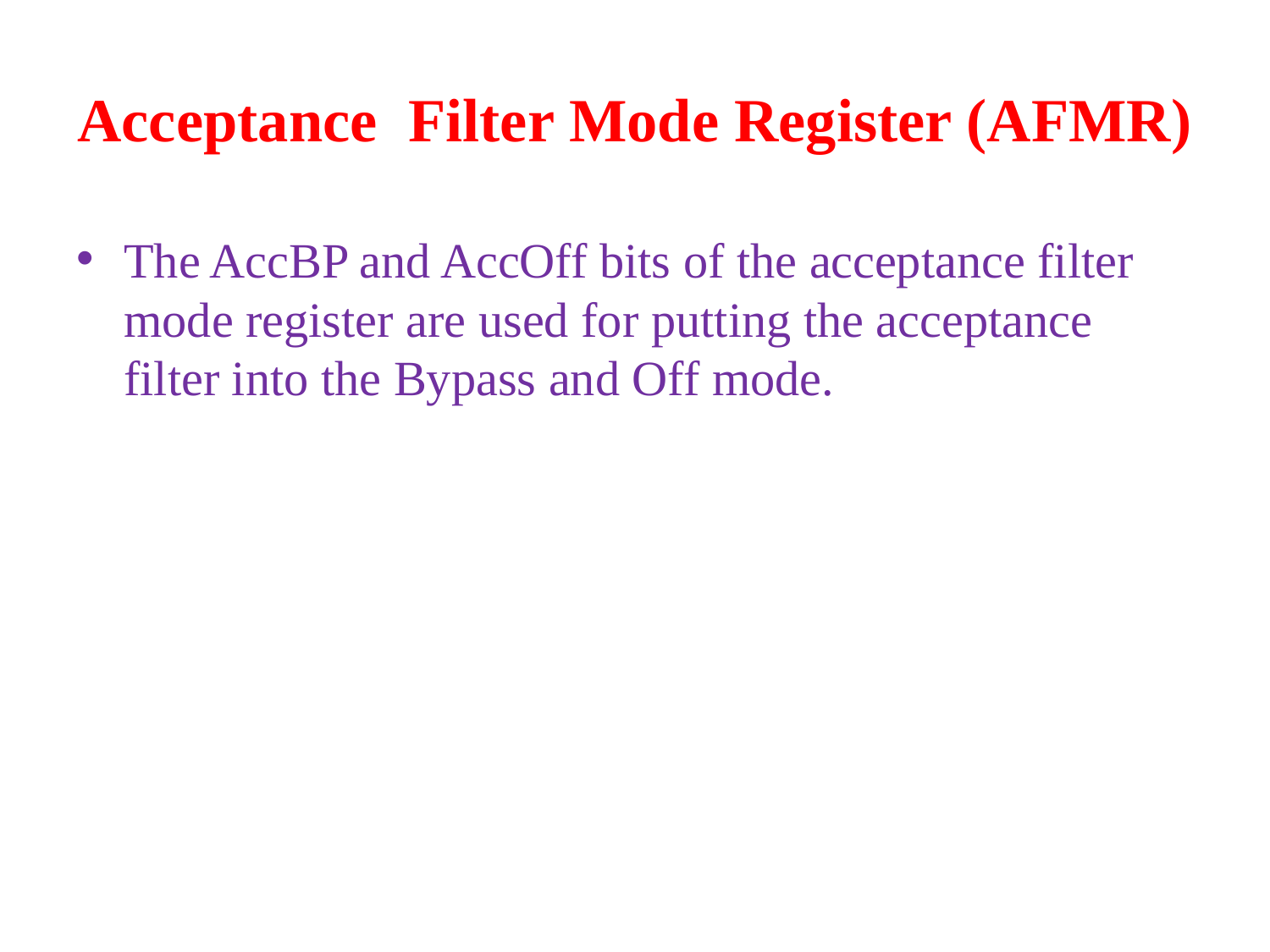

# Acceptance  Filter Mode Register (AFMR)
The AccBP and AccOff bits of the acceptance filter mode register are used for putting the acceptance filter into the Bypass and Off mode.